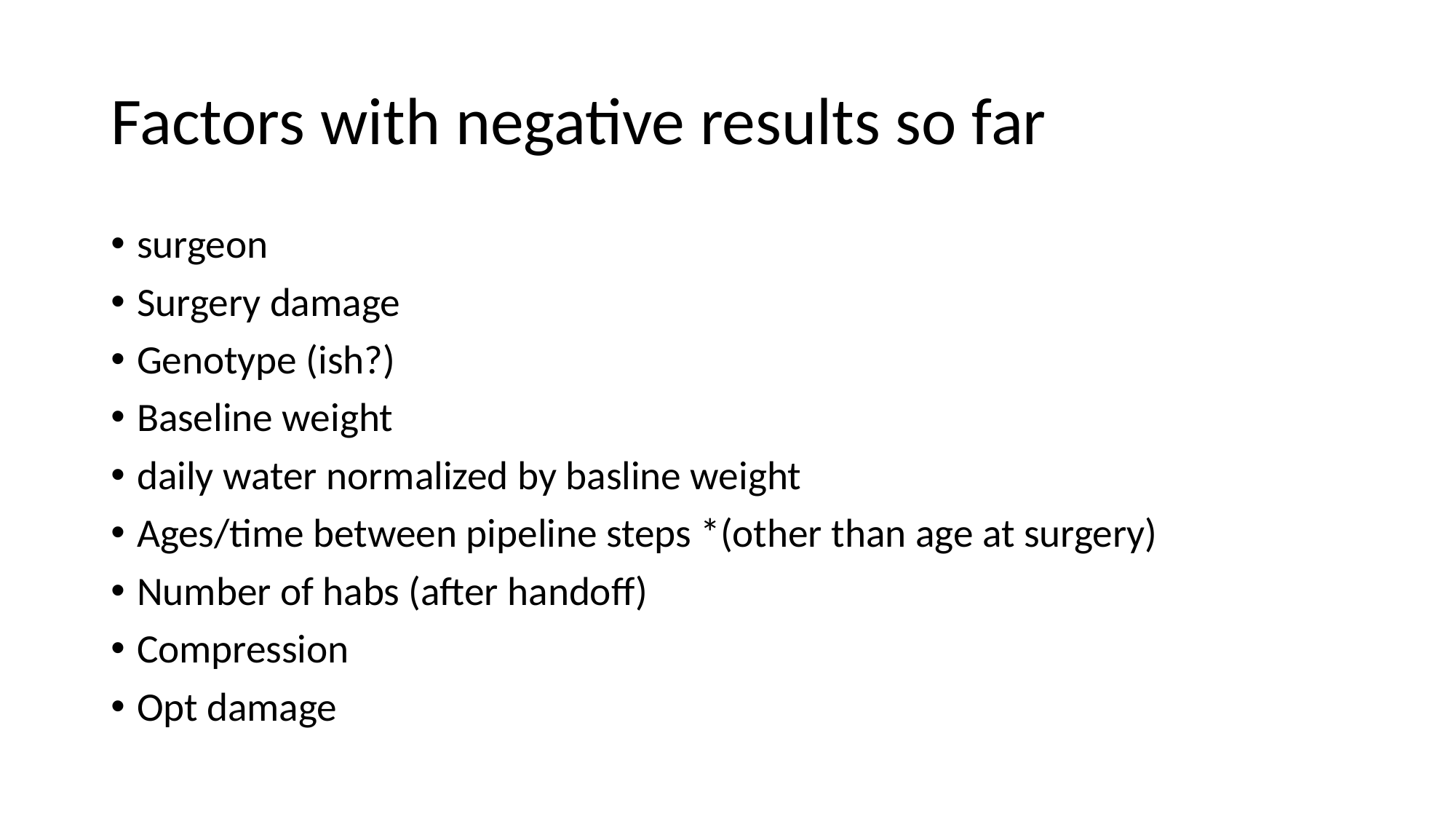

# Factors with negative results so far
surgeon
Surgery damage
Genotype (ish?)
Baseline weight
daily water normalized by basline weight
Ages/time between pipeline steps *(other than age at surgery)
Number of habs (after handoff)
Compression
Opt damage